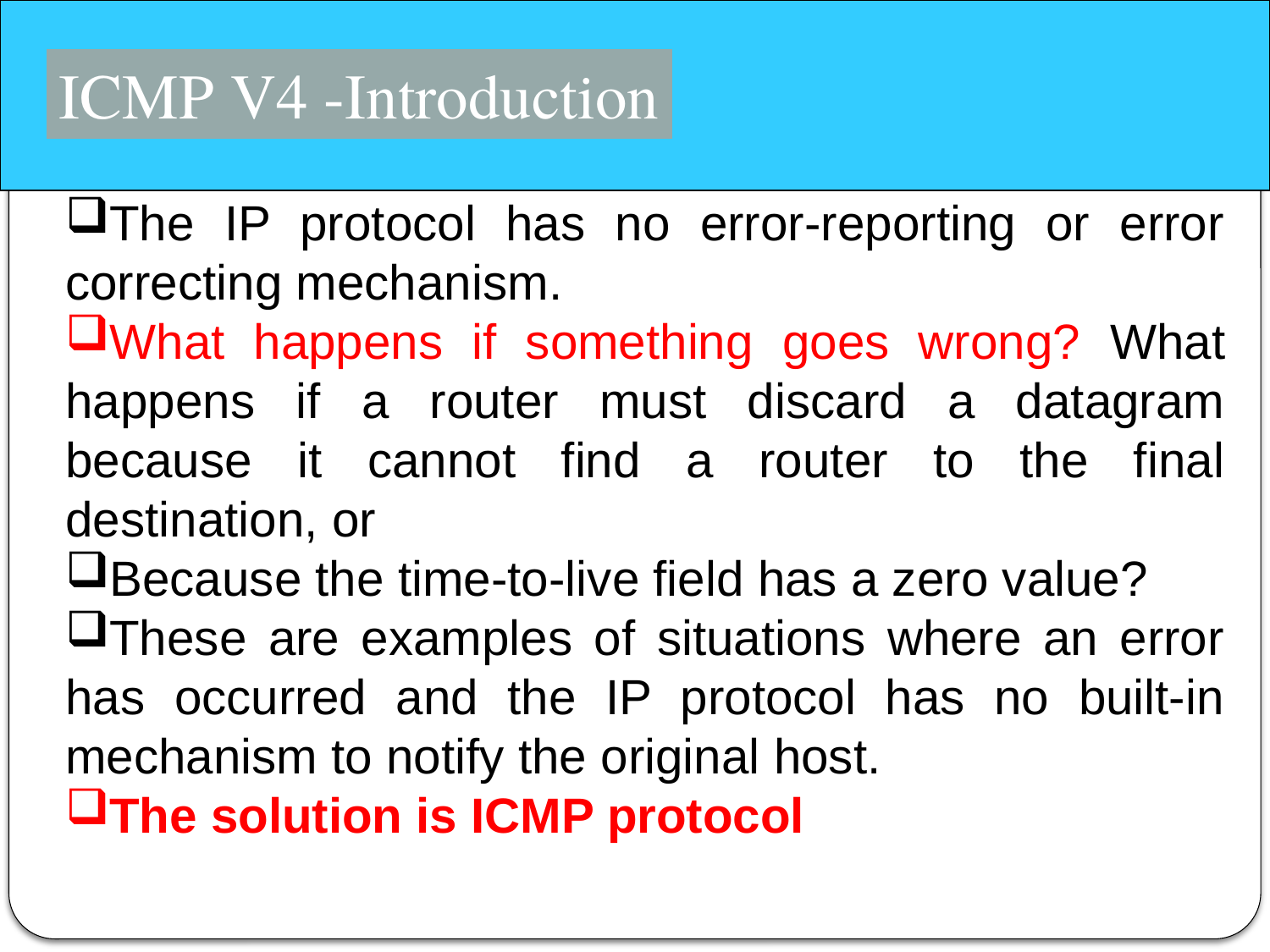

ICMP V4 -Introduction
The IP protocol has no error-reporting or error correcting mechanism.
What happens if something goes wrong? What happens if a router must discard a datagram because it cannot find a router to the final destination, or
Because the time-to-live field has a zero value?
These are examples of situations where an error has occurred and the IP protocol has no built-in mechanism to notify the original host.
The solution is ICMP protocol